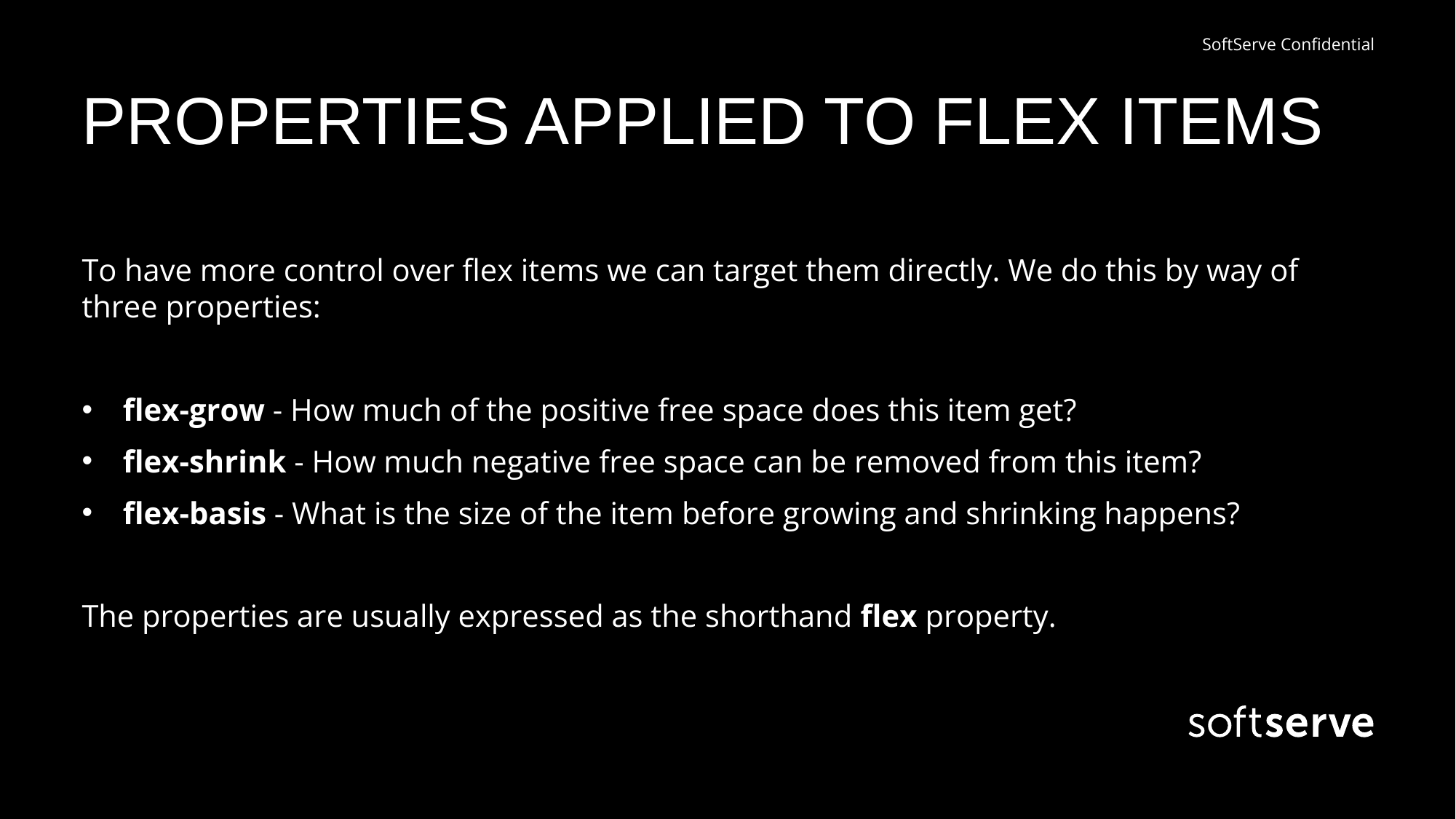

# PROPERTIES APPLIED TO FLEX ITEMS
To have more control over flex items we can target them directly. We do this by way of three properties:

flex-grow - How much of the positive free space does this item get?
flex-shrink - How much negative free space can be removed from this item?
flex-basis - What is the size of the item before growing and shrinking happens?

The properties are usually expressed as the shorthand flex property.